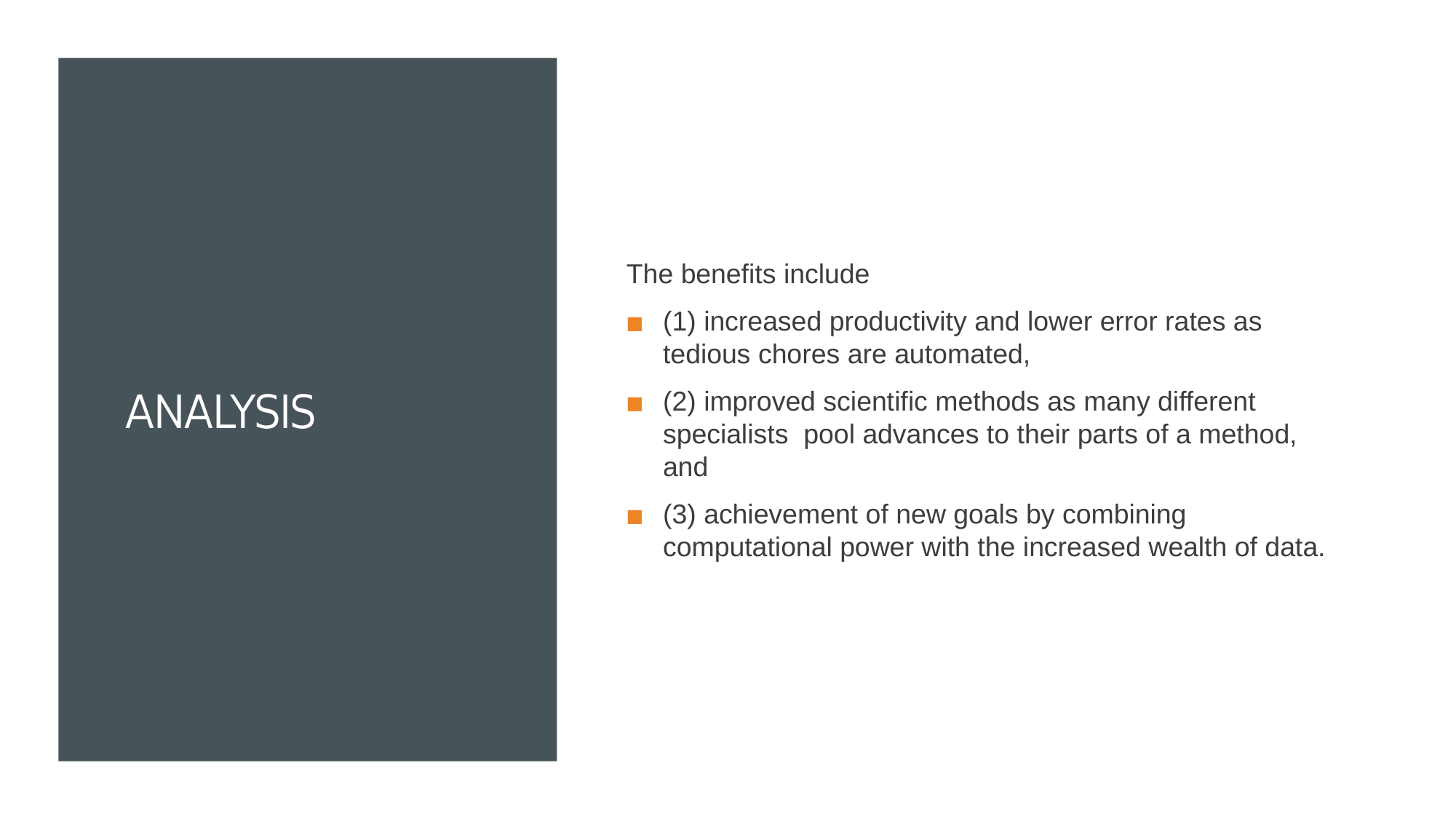

# ANALYSIS
The benefits include
(1) increased productivity and lower error rates as tedious chores are automated,
(2) improved scientific methods as many different specialists  pool advances to their parts of a method, and
(3) achievement of new goals by combining computational power with the increased wealth of data.